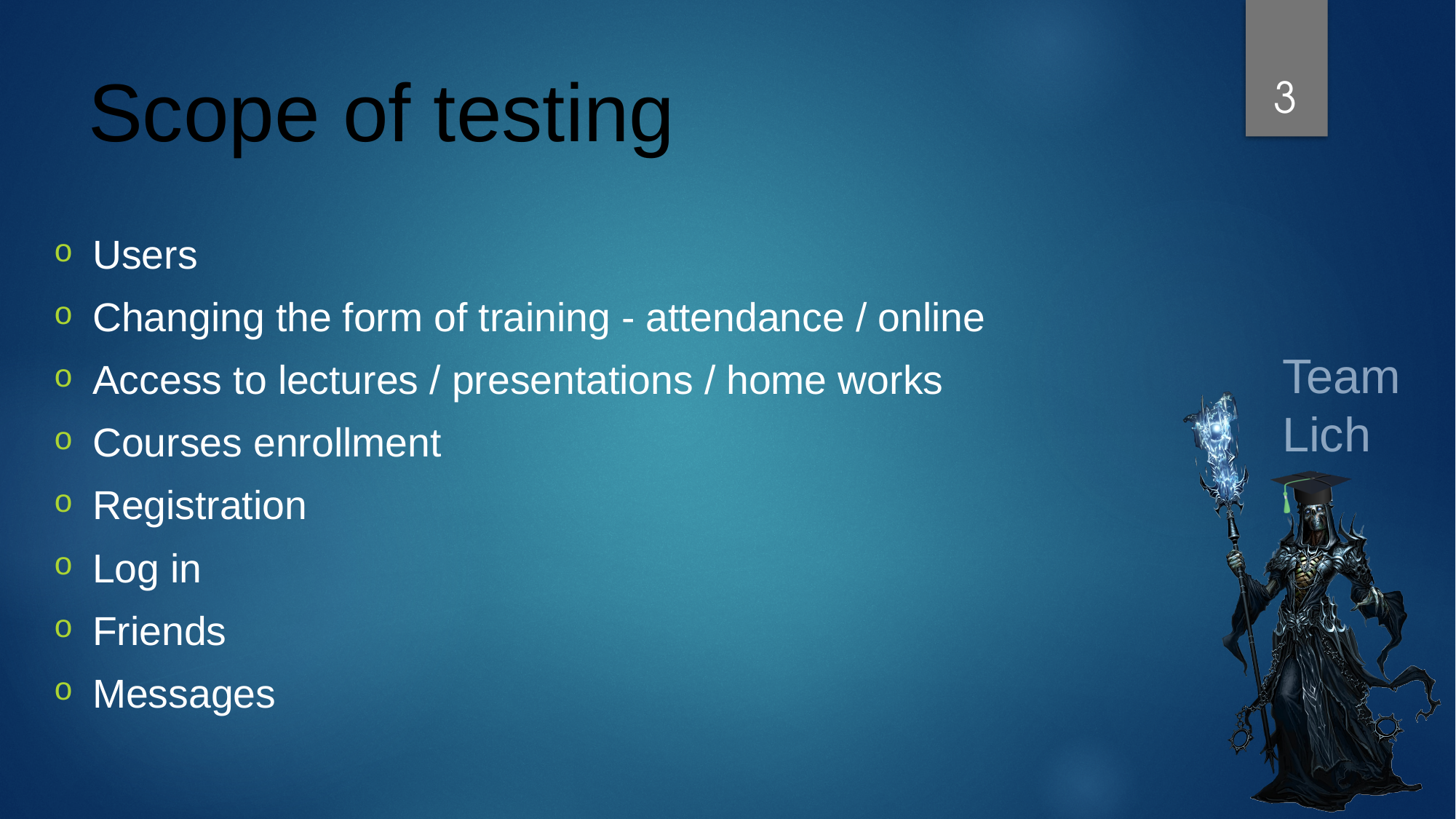

3
# Scope of testing
Users
Changing the form of training - attendance / online
Access to lectures / presentations / home works
Courses enrollment
Registration
Log in
Friends
Messages

Team Lich